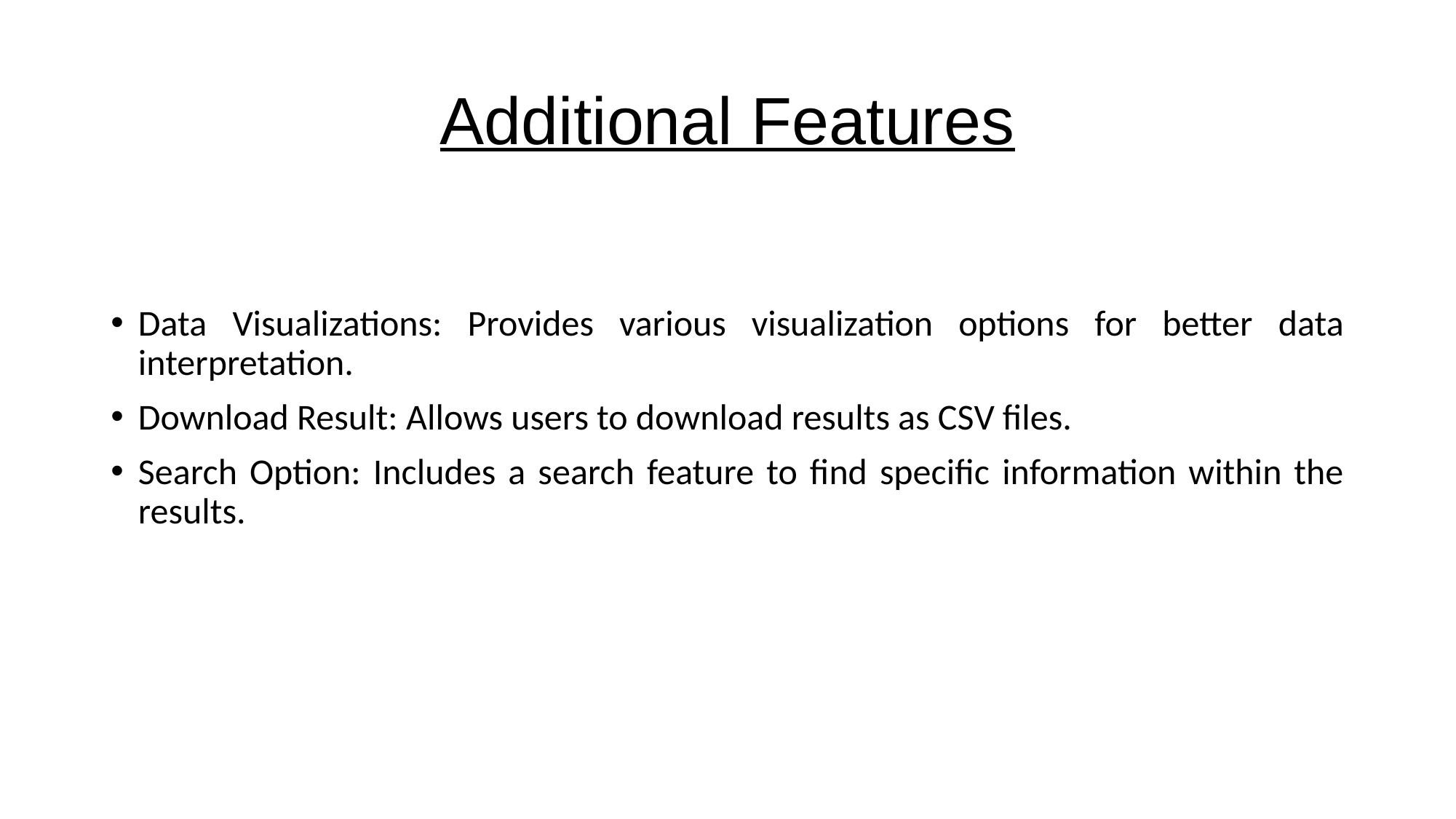

# Additional Features
Data Visualizations: Provides various visualization options for better data interpretation.
Download Result: Allows users to download results as CSV files.
Search Option: Includes a search feature to find specific information within the results.